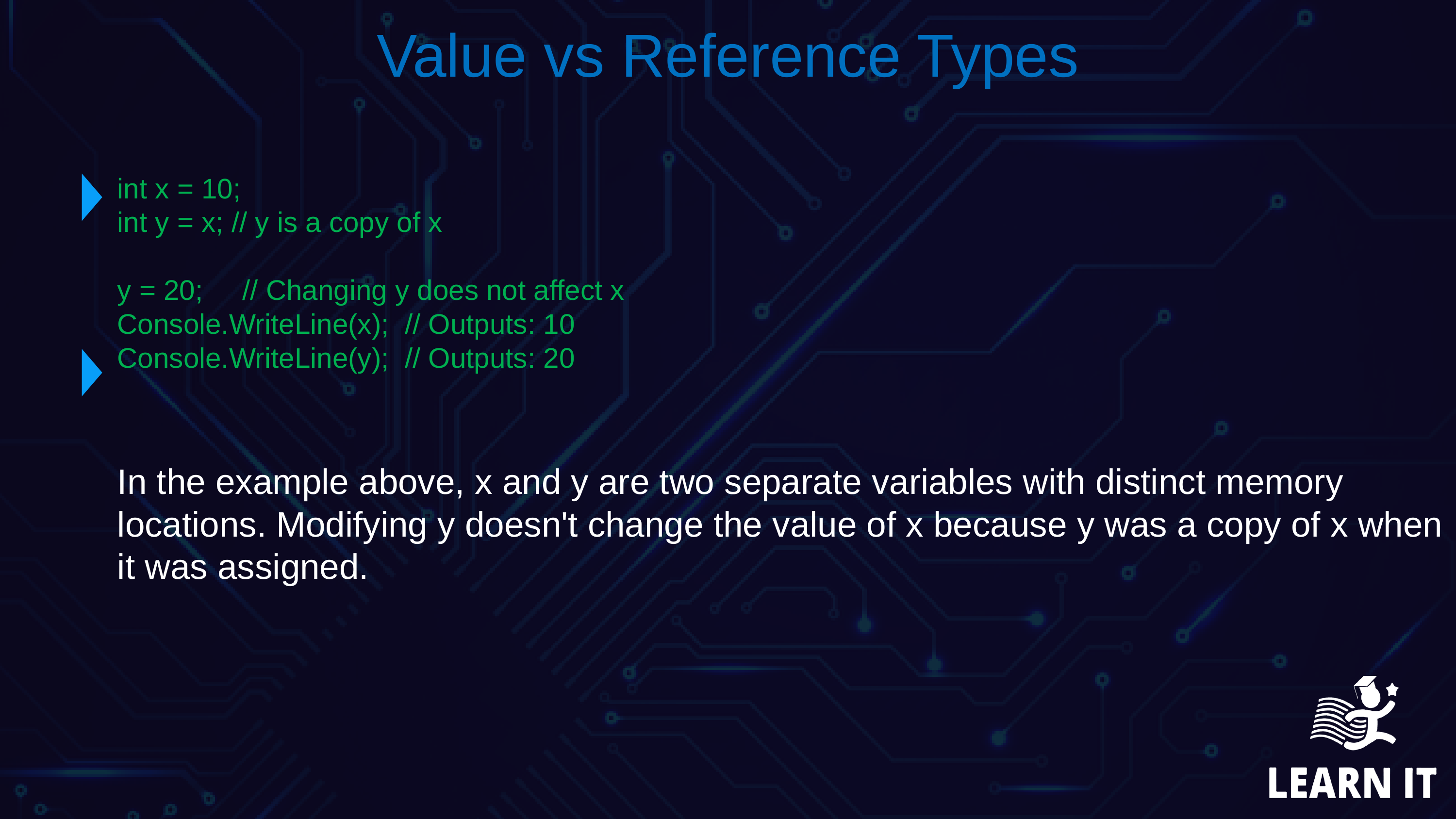

Value vs Reference Types
int x = 10;
int y = x; // y is a copy of x

y = 20;     // Changing y does not affect x
Console.WriteLine(x);  // Outputs: 10
Console.WriteLine(y);  // Outputs: 20

In the example above, x and y are two separate variables with distinct memory locations. Modifying y doesn't change the value of x because y was a copy of x when it was assigned.